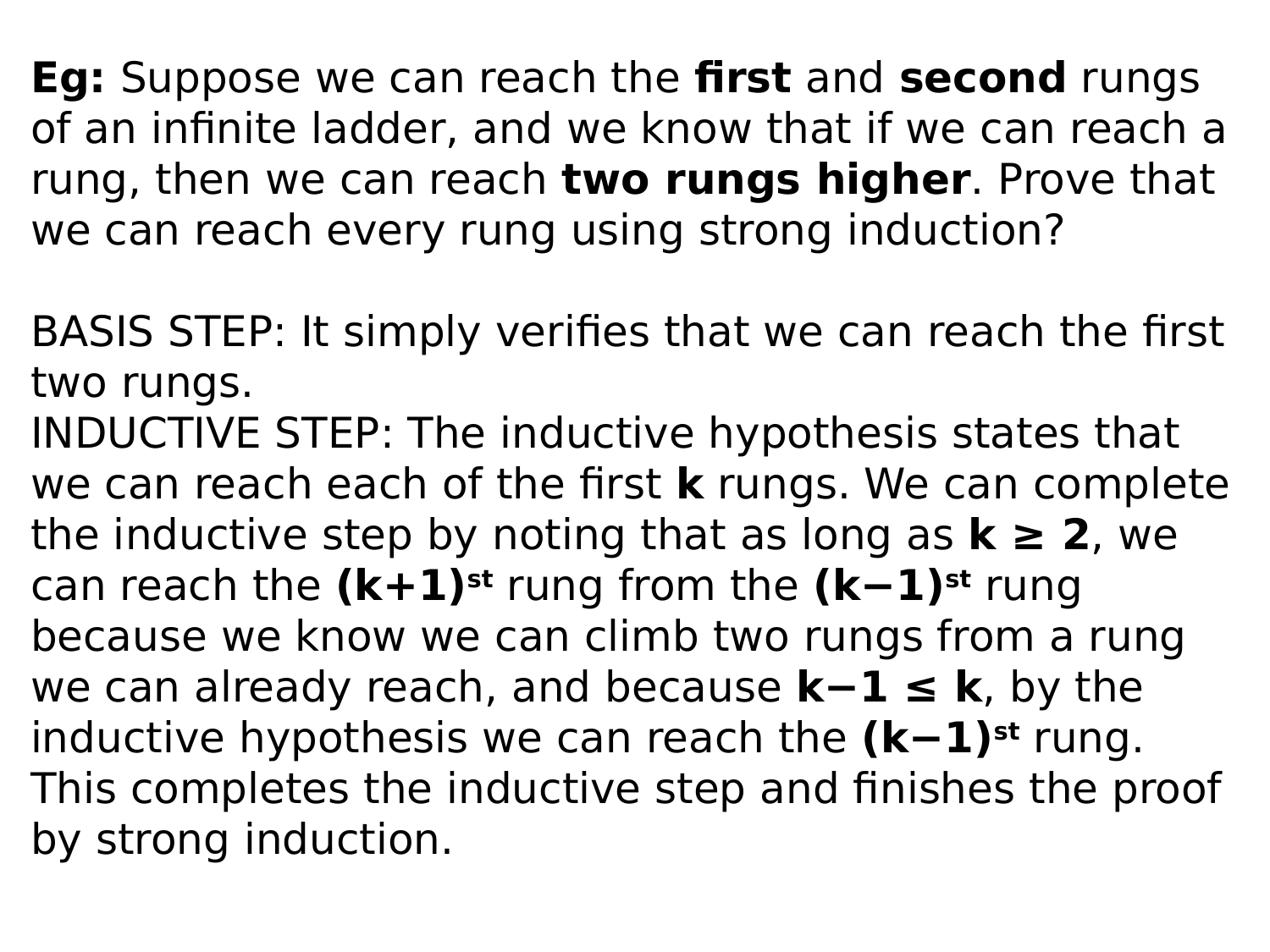

Eg: Suppose we can reach the first and second rungs of an infinite ladder, and we know that if we can reach a rung, then we can reach two rungs higher. Prove that we can reach every rung using strong induction?

BASIS STEP: It simply verifies that we can reach the first two rungs.
INDUCTIVE STEP: The inductive hypothesis states that we can reach each of the first k rungs. We can complete the inductive step by noting that as long as k ≥ 2, we can reach the (k+1)st rung from the (k−1)st rung because we know we can climb two rungs from a rung we can already reach, and because k−1 ≤ k, by the inductive hypothesis we can reach the (k−1)st rung. This completes the inductive step and finishes the proof by strong induction.